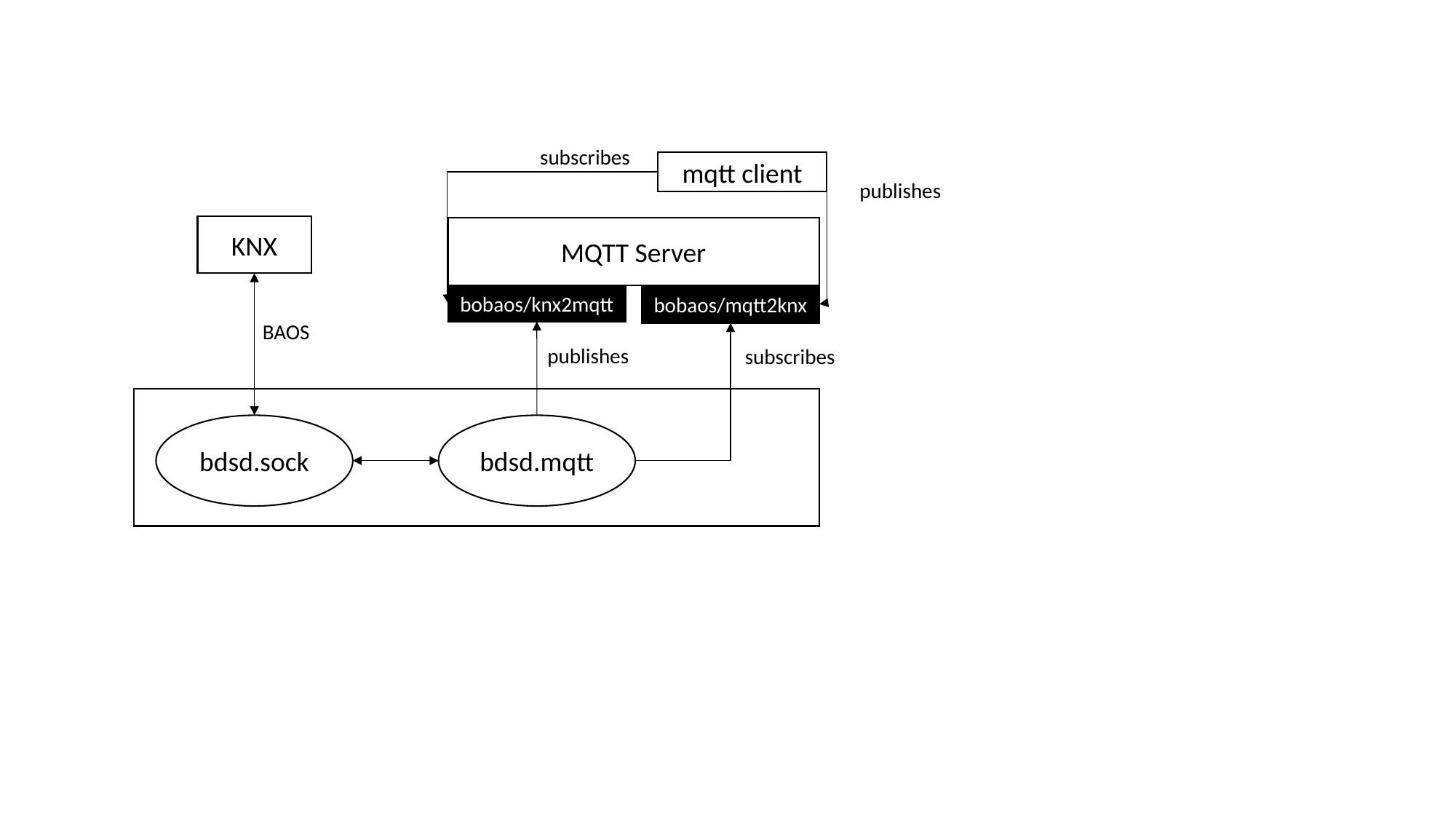

subscribes
mqtt client
publishes
KNX
MQTT Server
bobaos/knx2mqtt
bobaos/mqtt2knx
BAOS
publishes
subscribes

bdsd.sock
bdsd.mqtt